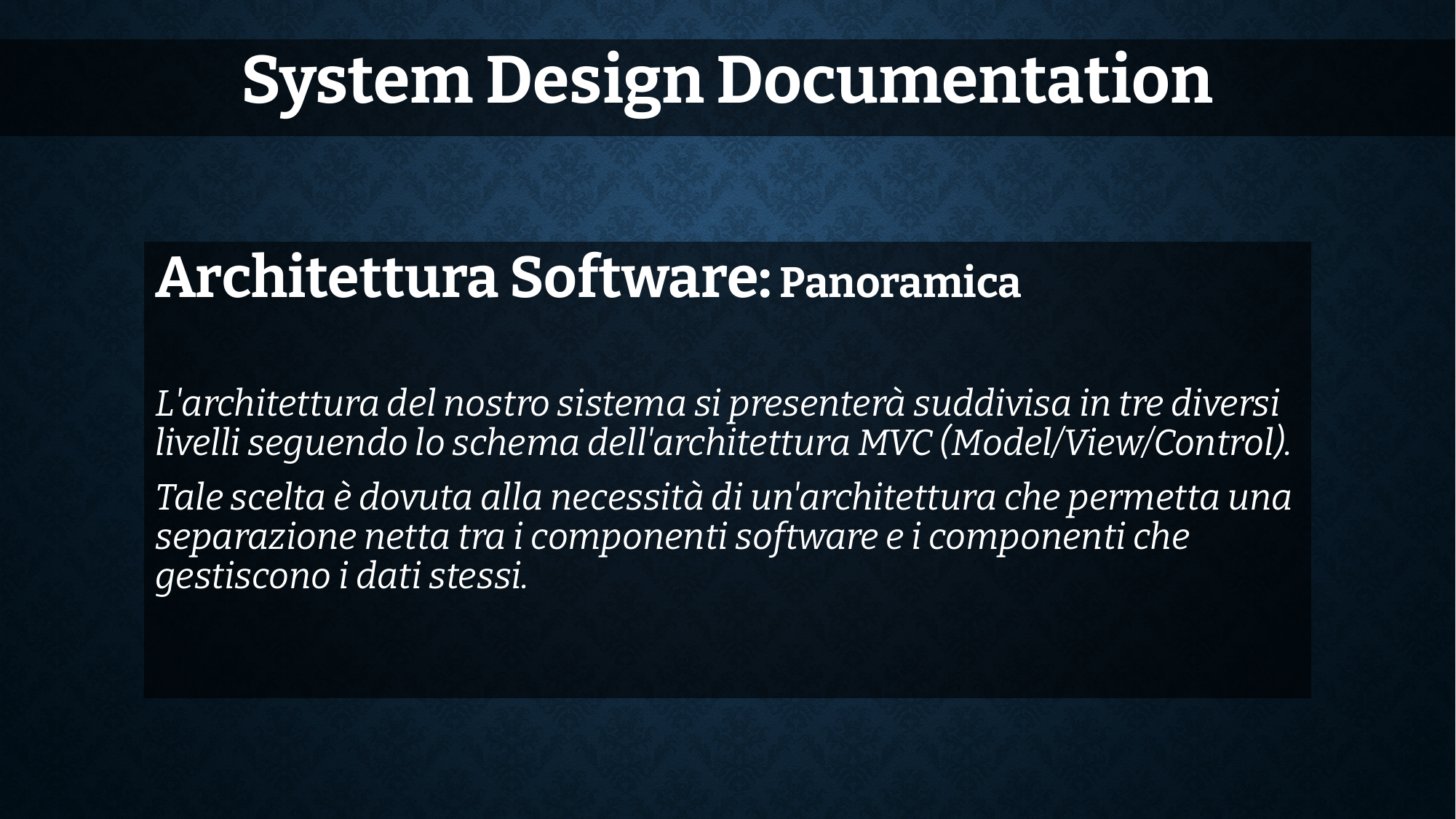

System Design Documentation
Architettura Software: Panoramica

L'architettura del nostro sistema si presenterà suddivisa in tre diversi livelli seguendo lo schema dell'architettura MVC (Model/View/Control).
Tale scelta è dovuta alla necessità di un'architettura che permetta una separazione netta tra i componenti software e i componenti che gestiscono i dati stessi.